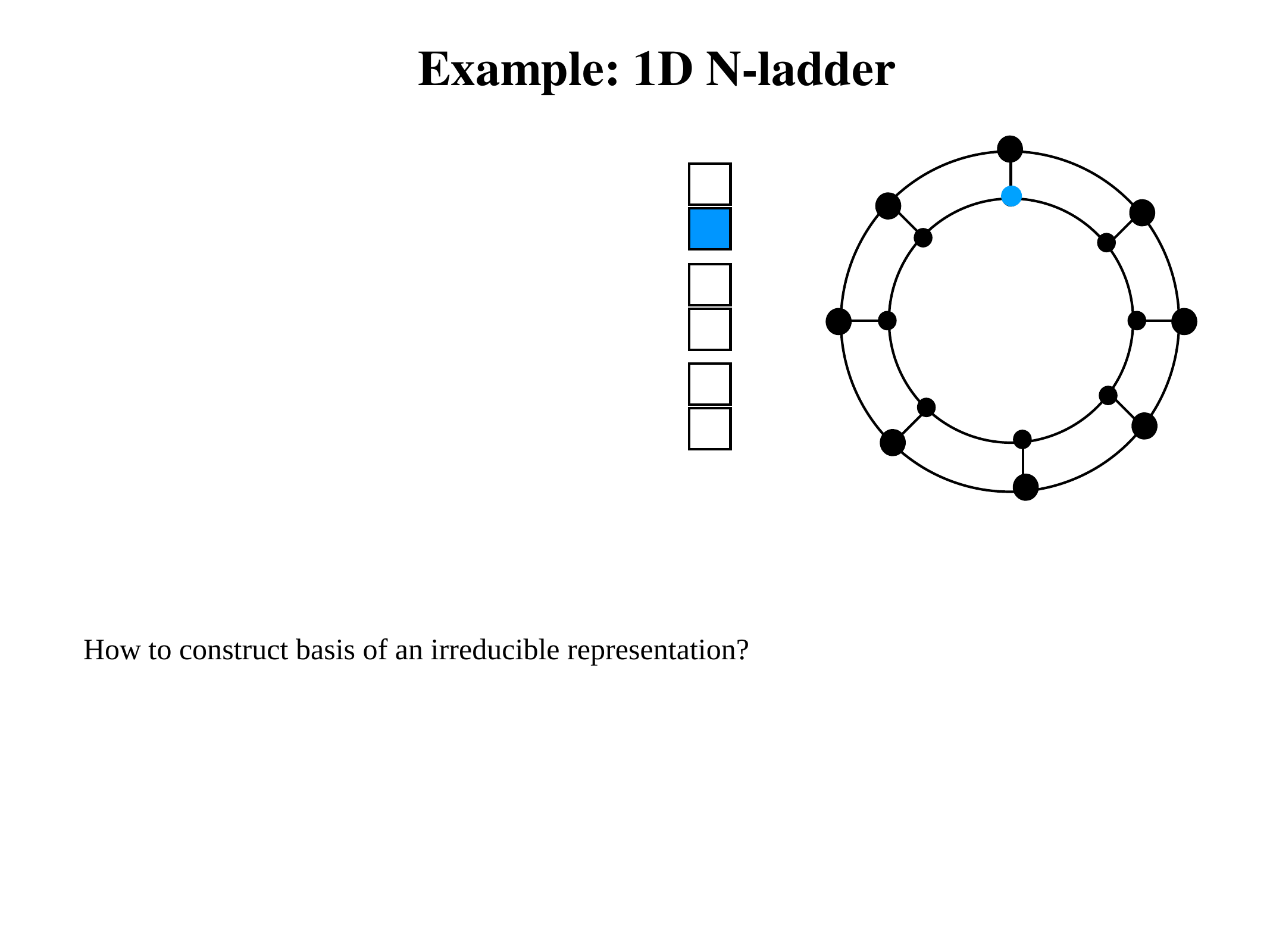

# Example: 1D N-ladder

How to construct basis of an irreducible representation?